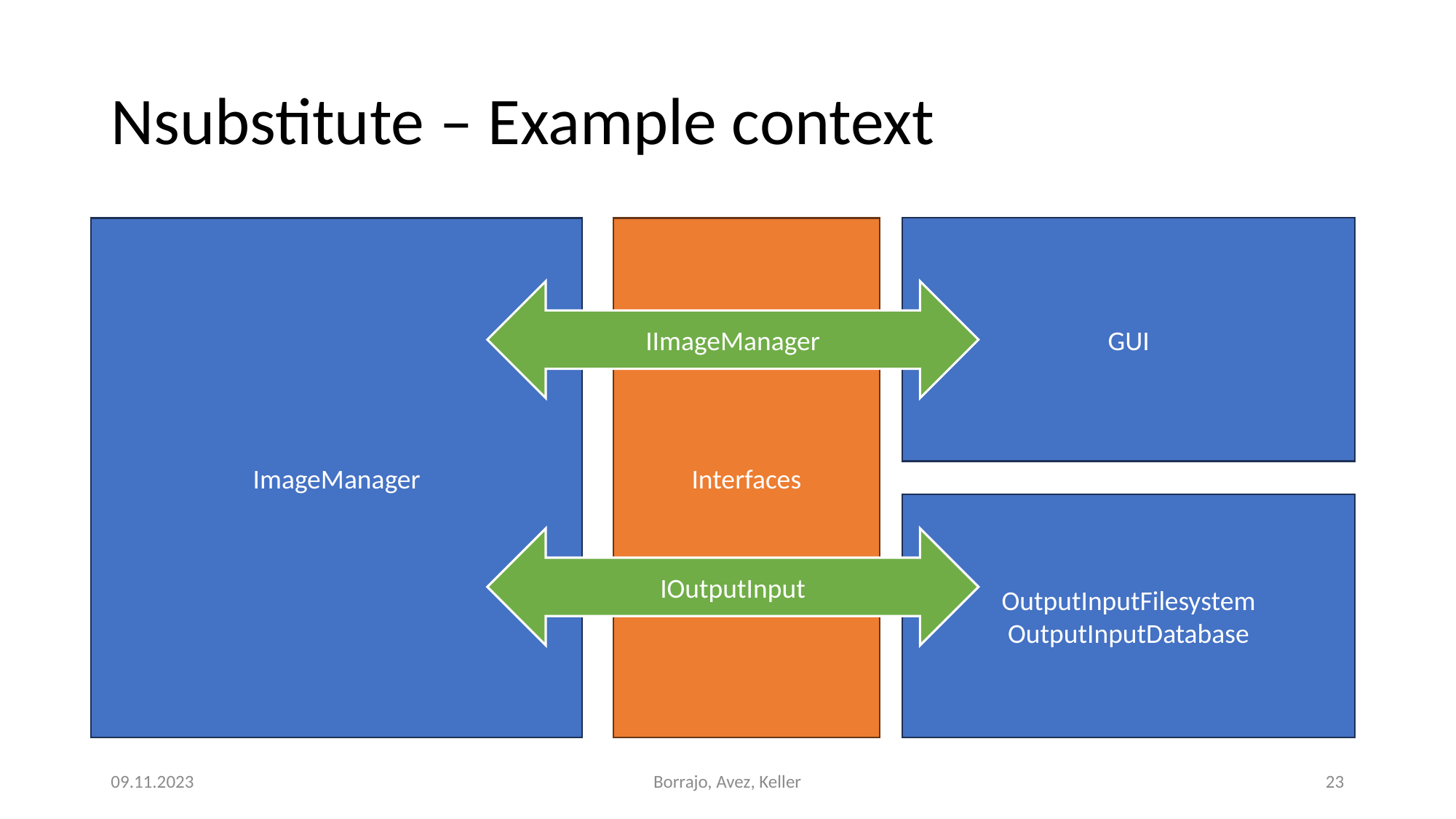

# Nsubstitute – Example context
ImageManager
Interfaces
GUI
IImageManager
OutputInputFilesystem
OutputInputDatabase
IOutputInput
09.11.2023
Borrajo, Avez, Keller
23